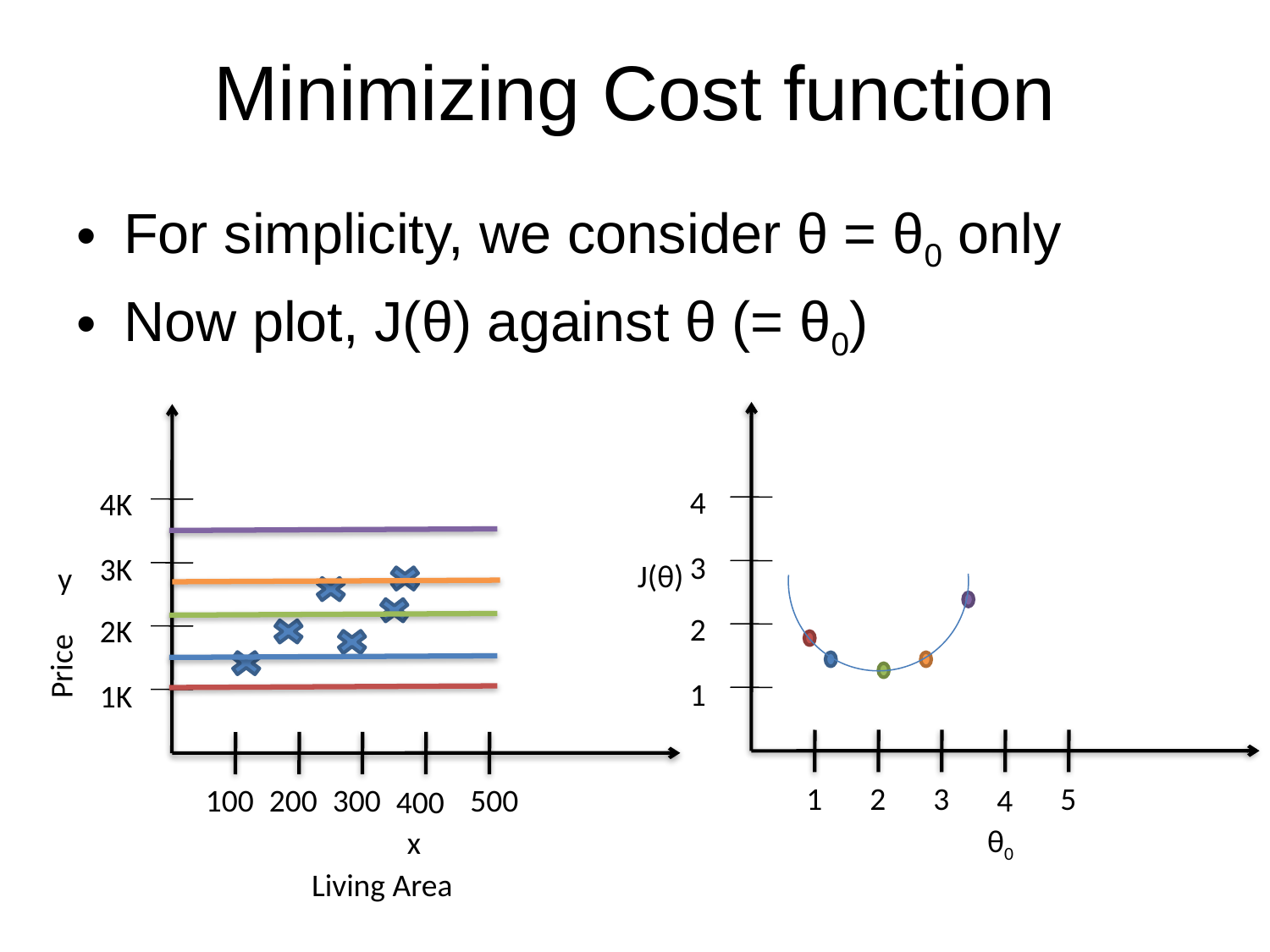

# Minimizing Cost function
For simplicity, we consider θ = θ0 only
Now plot, J(θ) against θ (= θ0)
4
4K

3
3K
J(θ)
y

2
2K

Price

1
1K
1
2
3
5
4
100
200
300
500
400
θ0
x
Living Area